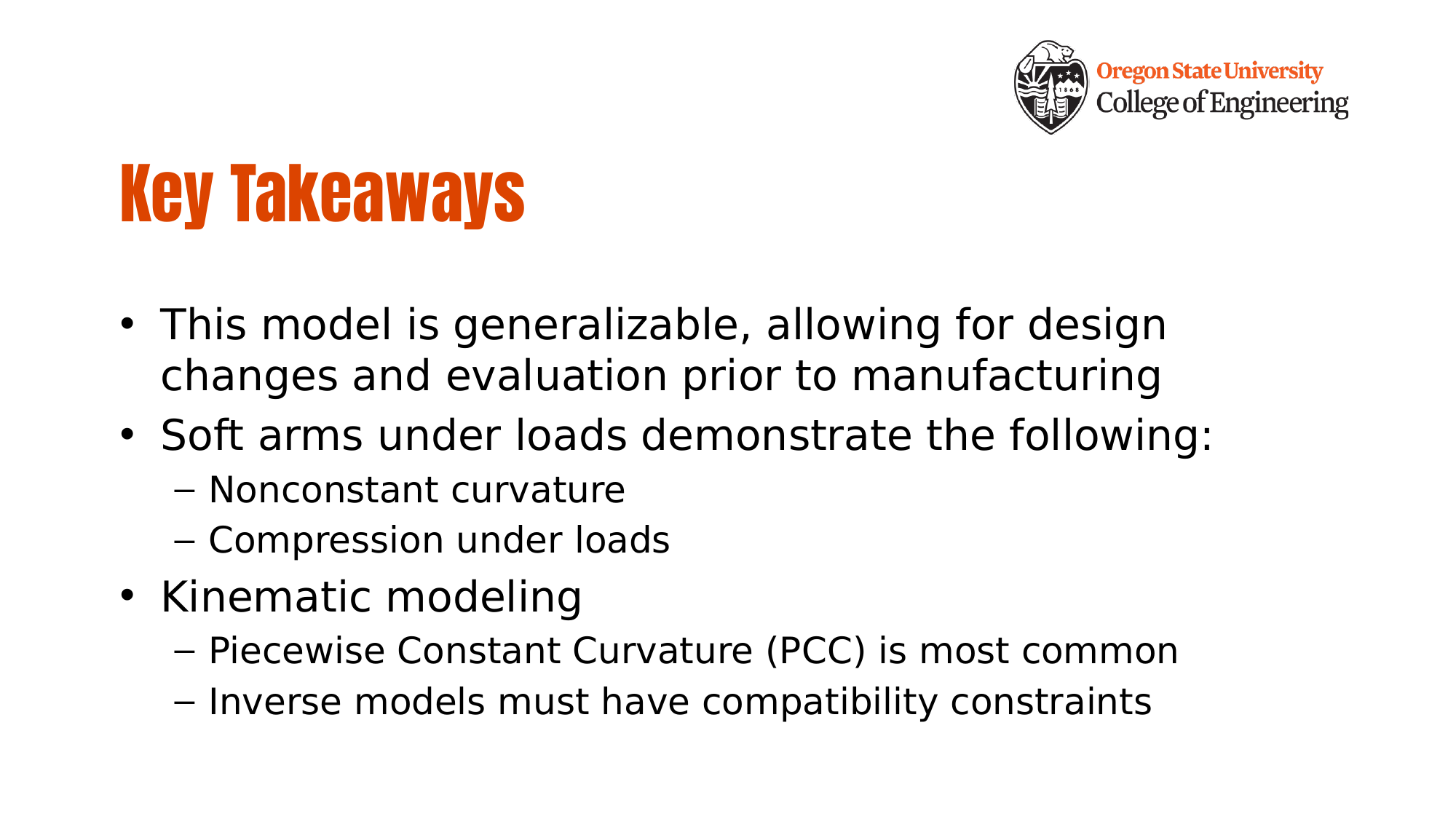

# Key Takeaways
This model is generalizable, allowing for design changes and evaluation prior to manufacturing
Soft arms under loads demonstrate the following:
Nonconstant curvature
Compression under loads
Kinematic modeling
Piecewise Constant Curvature (PCC) is most common
Inverse models must have compatibility constraints